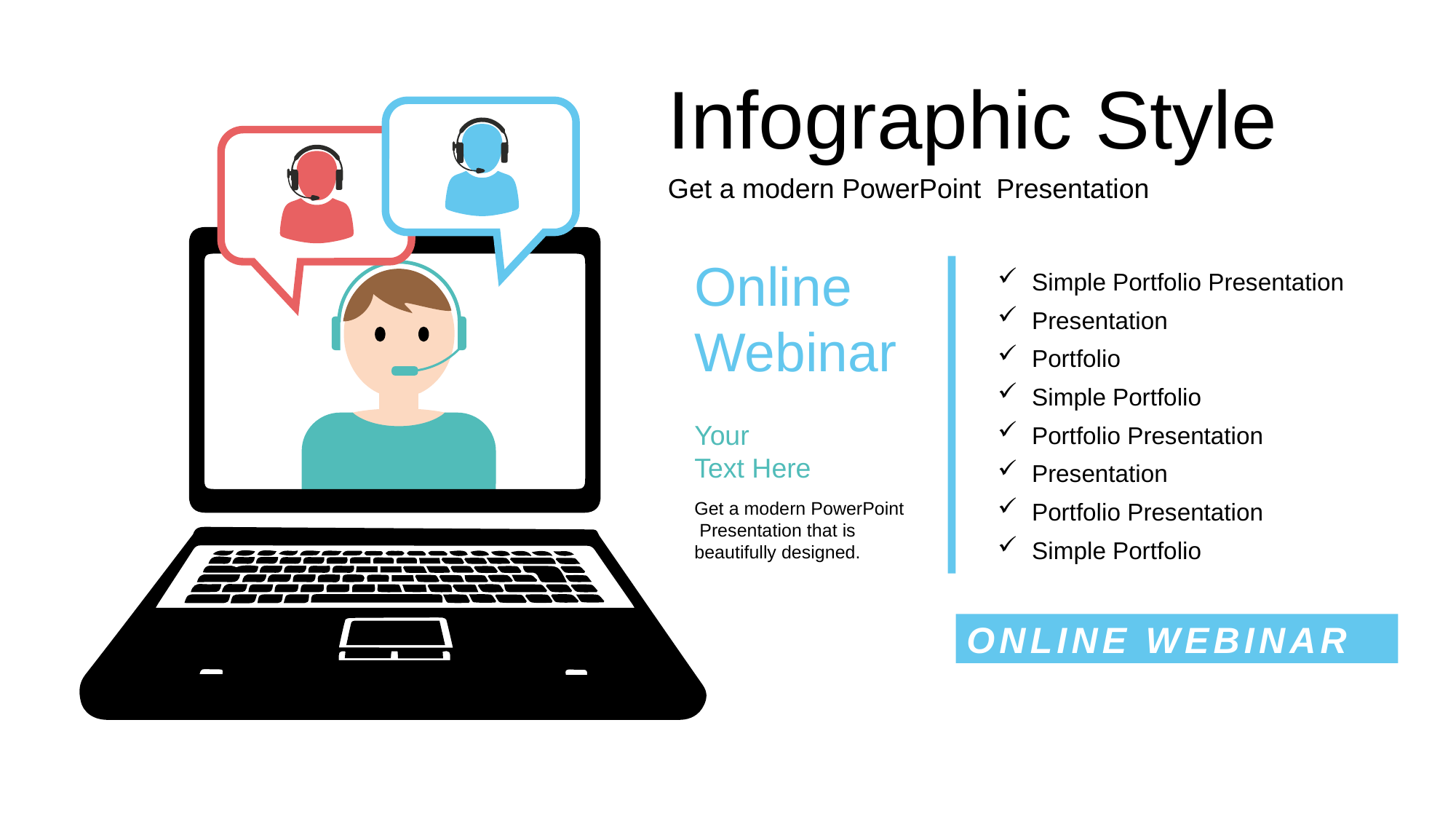

Infographic Style

Get a modern PowerPoint  Presentation

Online Webinar

Simple Portfolio Presentation
Presentation
Portfolio
Simple Portfolio
Your
Text Here
Get a modern PowerPoint  Presentation that is beautifully designed.
Portfolio Presentation
Presentation
Portfolio Presentation
Simple Portfolio
ONLINE WEBINAR